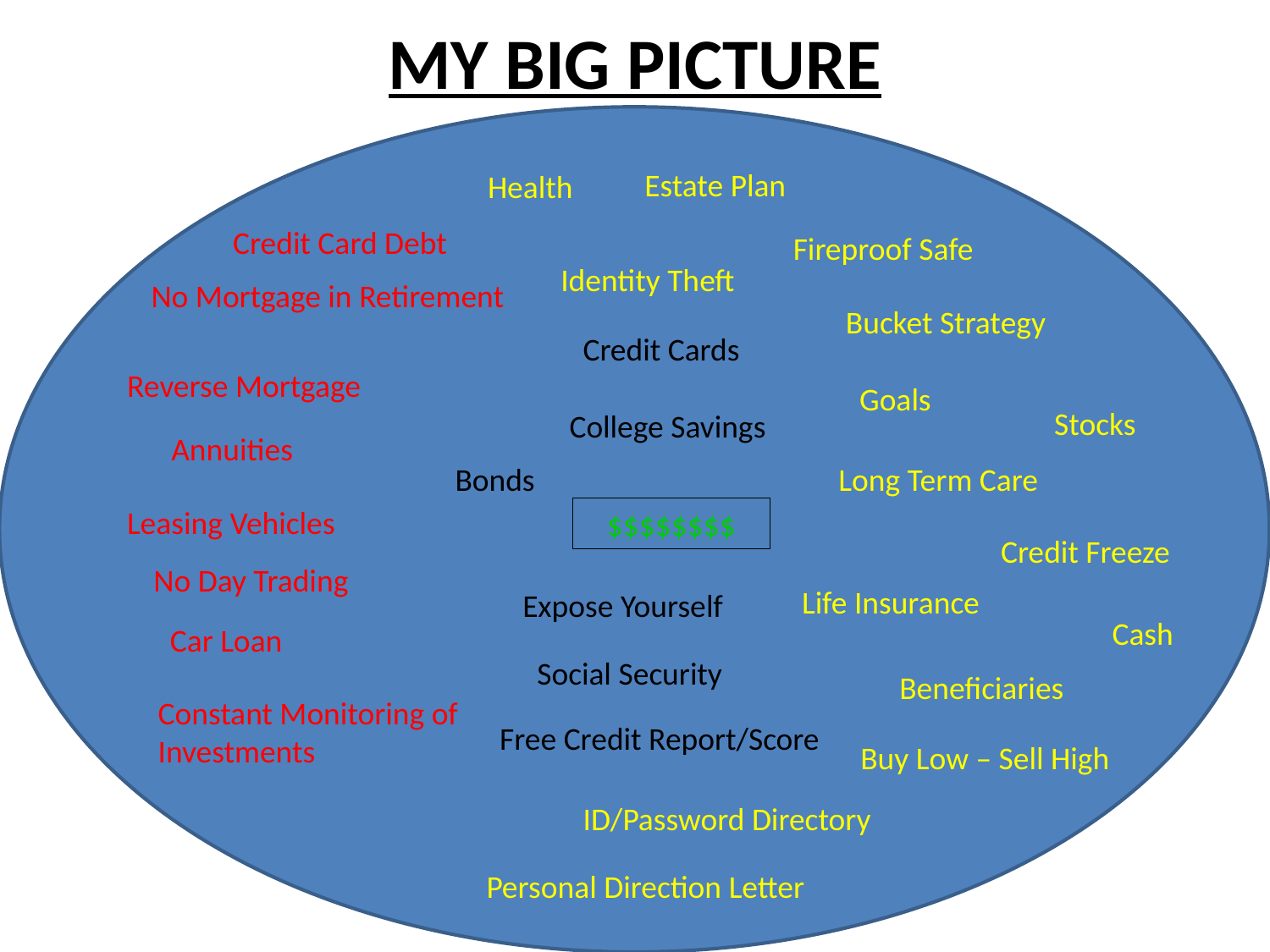

# MY BIG PICTURE

Estate Plan
Health
Credit Card Debt
Fireproof Safe
Identity Theft
No Mortgage in Retirement
Bucket Strategy
Credit Cards
Reverse Mortgage
Goals
Stocks
College Savings
Annuities
Bonds
Long Term Care
Leasing Vehicles
$$$$$$$$
Credit Freeze
No Day Trading
Life Insurance
Expose Yourself
Cash
Car Loan
Social Security
Beneficiaries
Constant Monitoring of Investments
Free Credit Report/Score
Buy Low – Sell High
ID/Password Directory
Personal Direction Letter